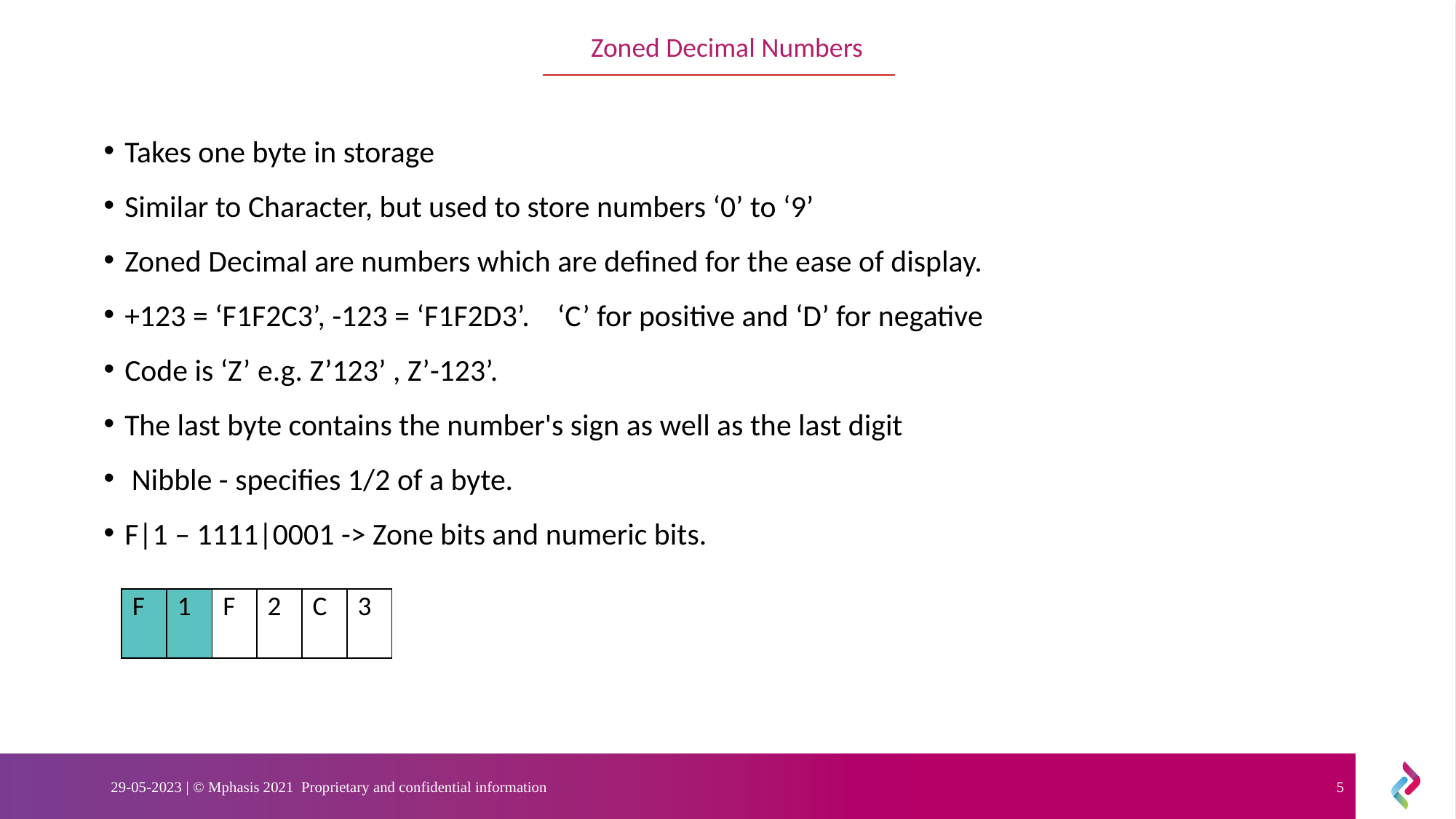

Zoned Decimal Numbers
Takes one byte in storage
Similar to Character, but used to store numbers ‘0’ to ‘9’
Zoned Decimal are numbers which are defined for the ease of display.
+123 = ‘F1F2C3’, -123 = ‘F1F2D3’.    ‘C’ for positive and ‘D’ for negative
Code is ‘Z’ e.g. Z’123’ , Z’-123’.
The last byte contains the number's sign as well as the last digit
 Nibble - specifies 1/2 of a byte.
F|1 – 1111|0001 -> Zone bits and numeric bits.

| F | 1 | F | 2 | C | 3 |
| --- | --- | --- | --- | --- | --- |
29-05-2023 | © Mphasis 2021  Proprietary and confidential information
5